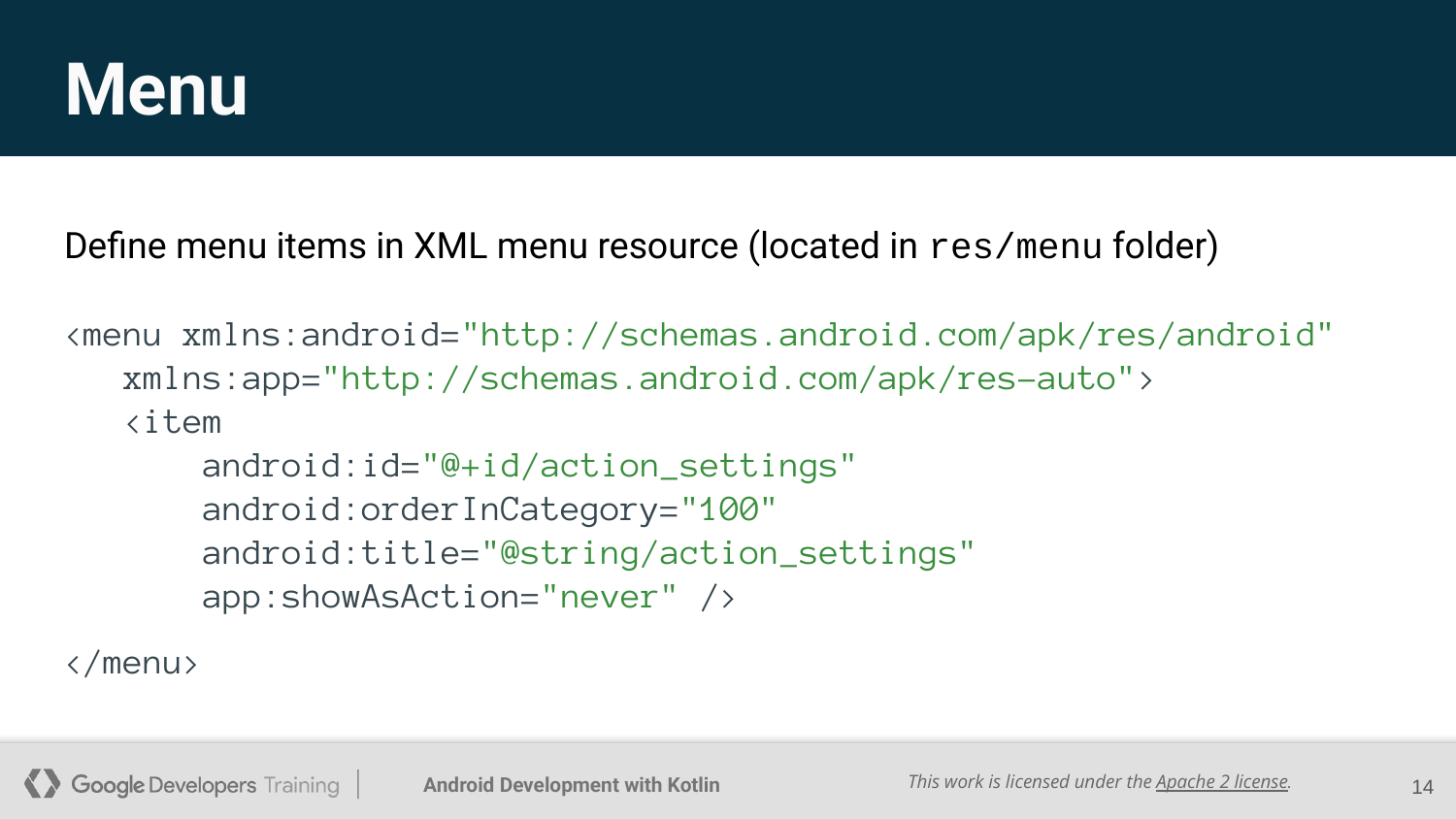

# Menu
Define menu items in XML menu resource (located in res/menu folder)

<menu xmlns:android="http://schemas.android.com/apk/res/android"
   xmlns:app="http://schemas.android.com/apk/res-auto">
   <item
       android:id="@+id/action_settings"
       android:orderInCategory="100"
       android:title="@string/action_settings"
       app:showAsAction="never" />
</menu>
14